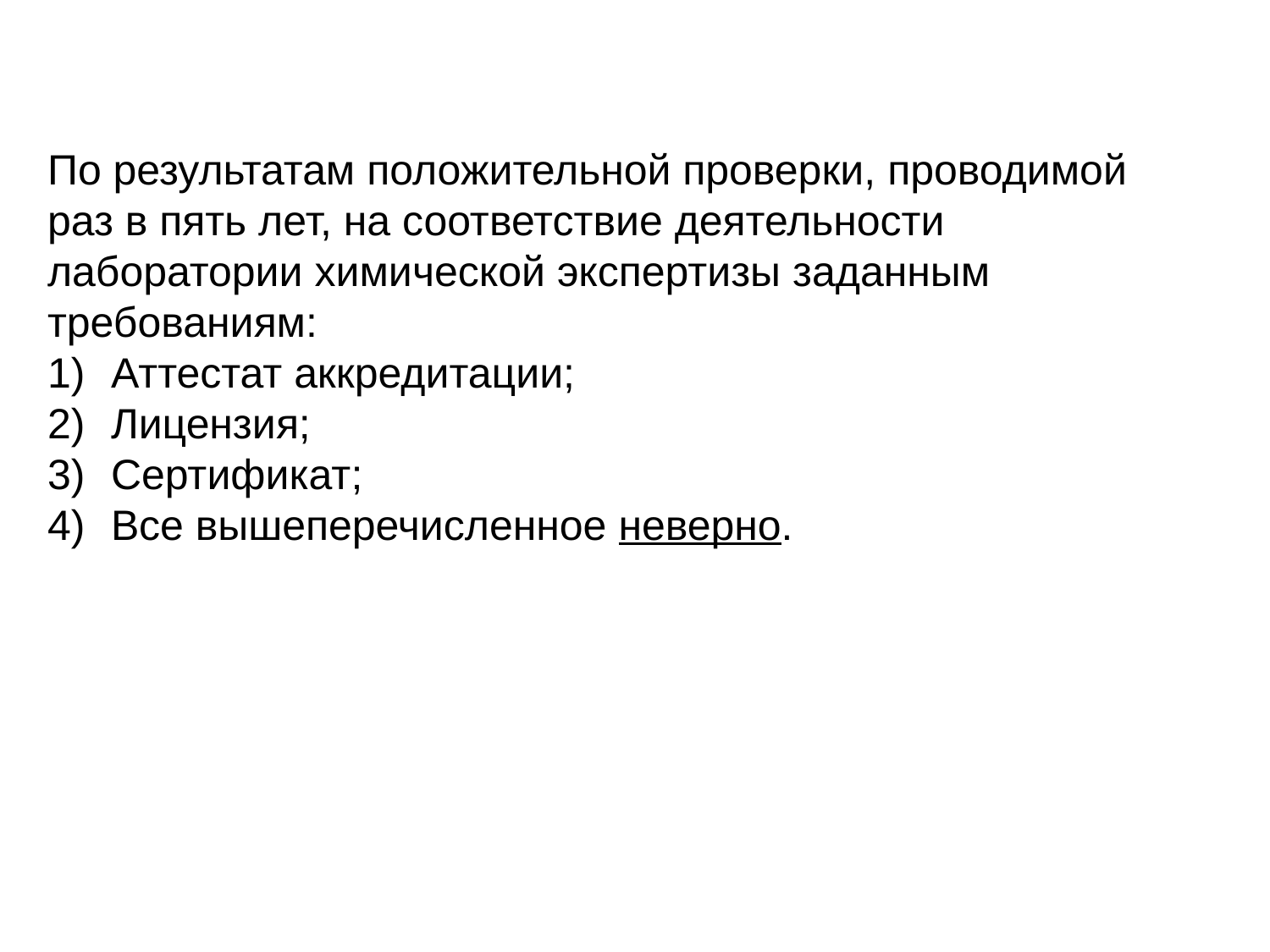

По результатам положительной проверки, проводимой раз в пять лет, на соответствие деятельности лаборатории химической экспертизы заданным требованиям:
Аттестат аккредитации;
Лицензия;
Сертификат;
Все вышеперечисленное неверно.